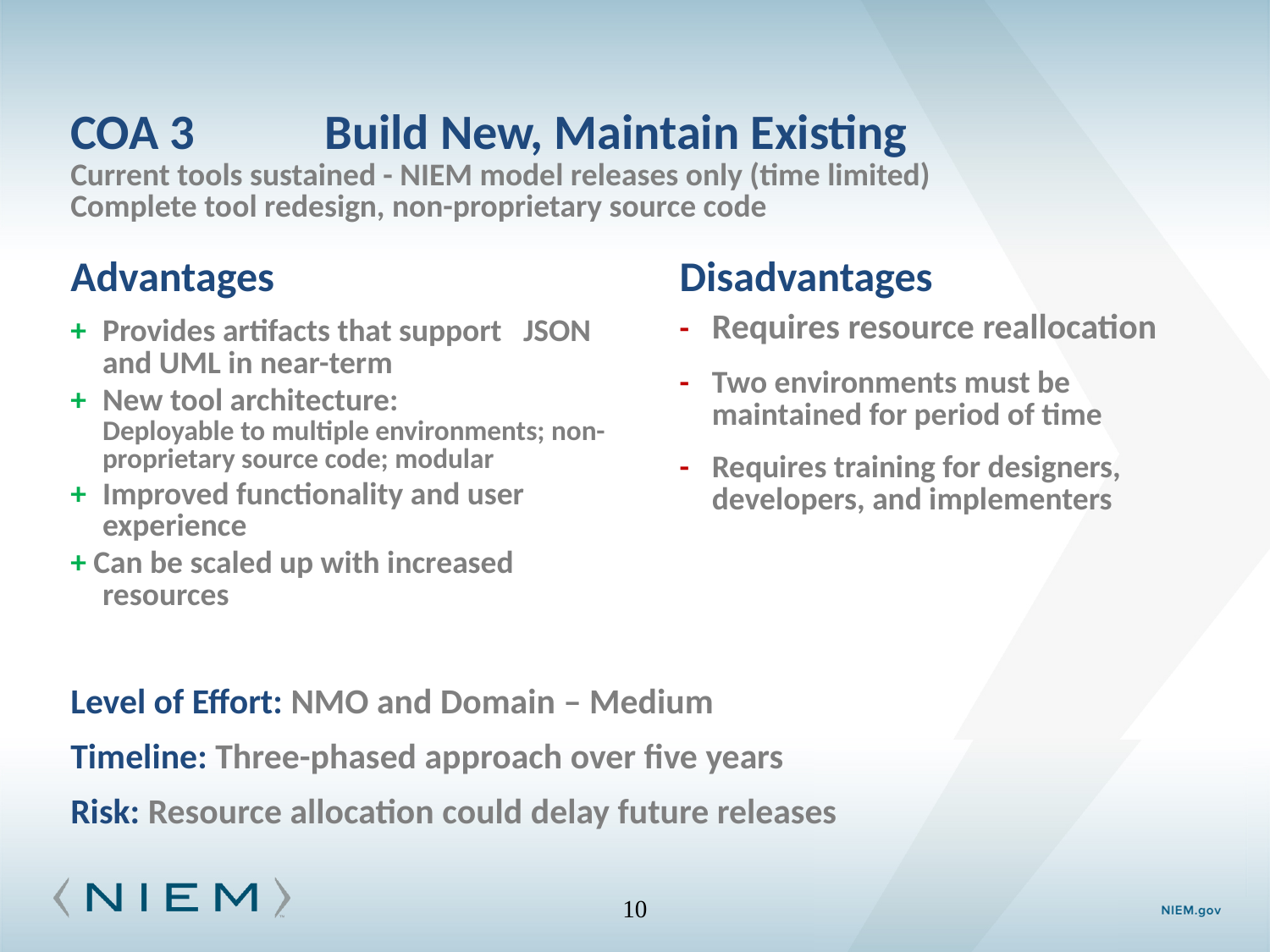

# Tool strategy
| COA 3 Build New, Maintain Existing Current tools sustained - NIEM model releases only (time limited) Complete tool redesign, non-proprietary source code |  |
| --- | --- |
| Advantages + Provides artifacts that support JSON and UML in near-term + New tool architecture: Deployable to multiple environments; non-proprietary source code; modular + Improved functionality and user experience + Can be scaled up with increased resources | Disadvantages - Requires resource reallocation - Two environments must be maintained for period of time - Requires training for designers, developers, and implementers |
| Level of Effort: NMO and Domain ‒ Medium |  |
| Timeline: Three-phased approach over five years |  |
| Risk: Resource allocation could delay future releases |  |
10